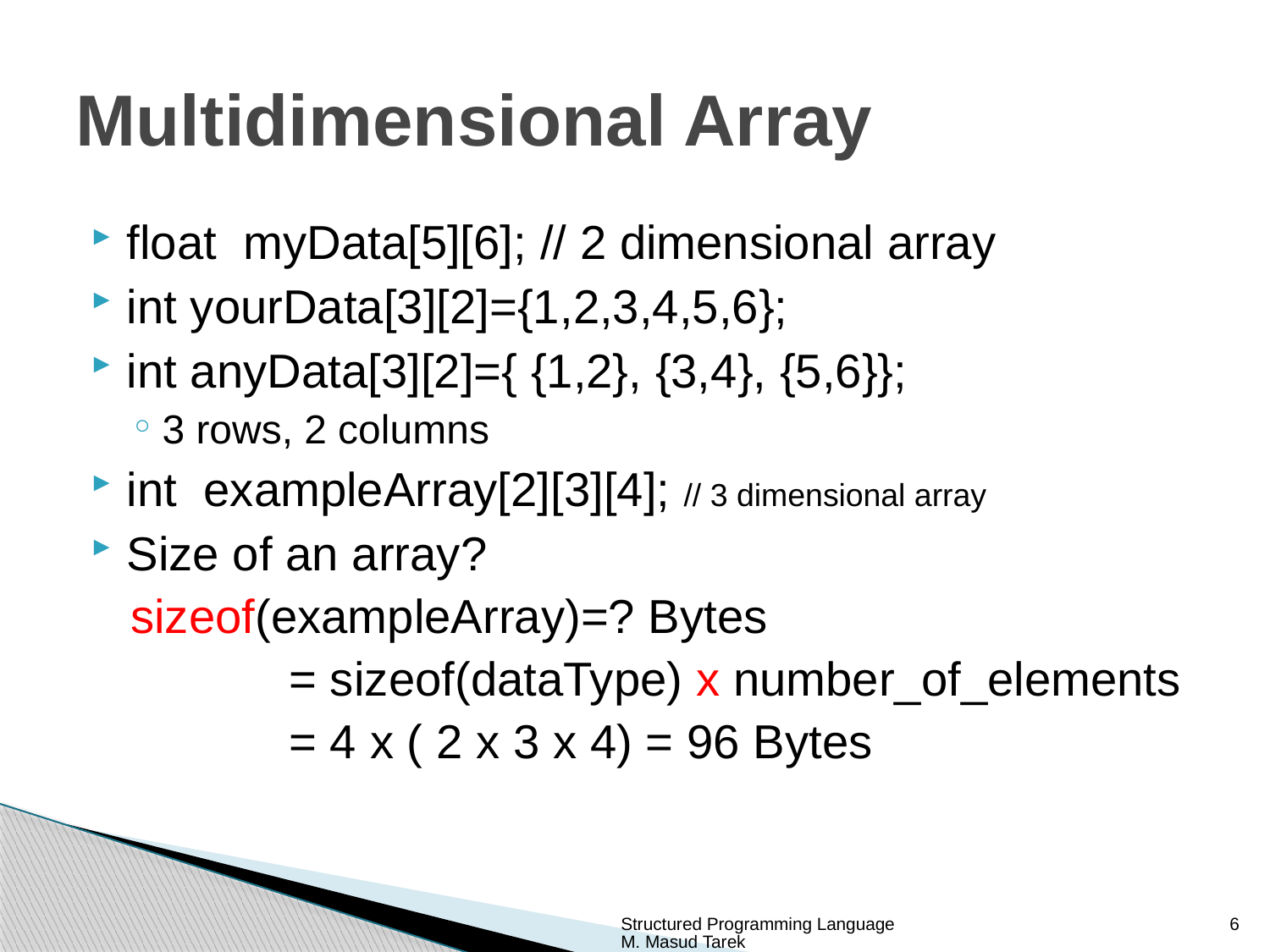

# Multidimensional Array
float  myData[5][6]; // 2 dimensional array
int yourData[3][2]={1,2,3,4,5,6};
int anyData[3][2]={ {1,2}, {3,4}, {5,6}};
3 rows, 2 columns
int  exampleArray[2][3][4]; // 3 dimensional array
Size of an array?
sizeof(exampleArray)=? Bytes
		= sizeof(dataType) x number_of_elements
		= 4 x ( 2 x 3 x 4) = 96 Bytes
Structured Programming Language     M. Masud Tarek
6